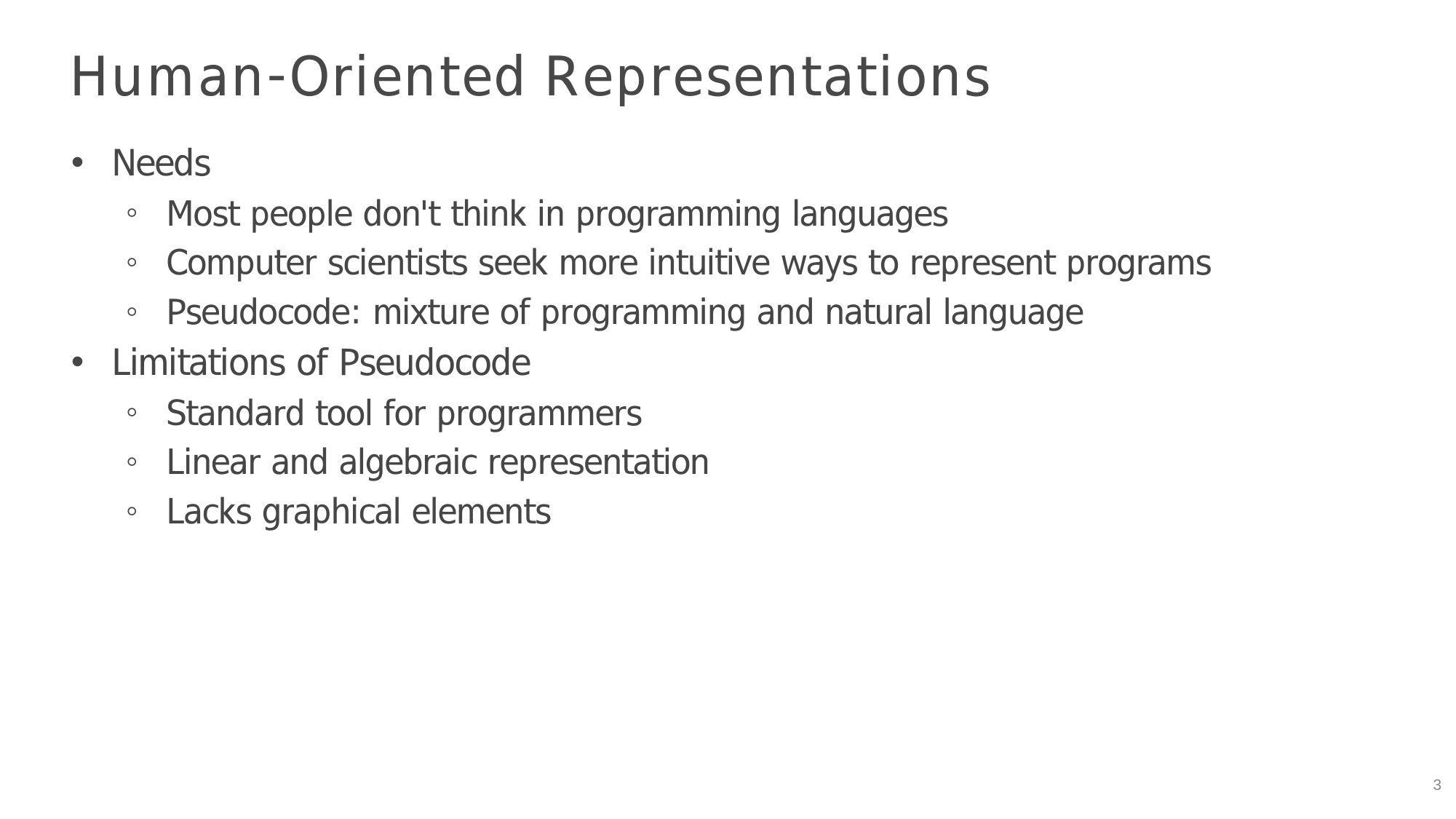

# Human-Oriented Representations
Needs
Most people don't think in programming languages
Computer scientists seek more intuitive ways to represent programs
Pseudocode: mixture of programming and natural language
Limitations of Pseudocode
Standard tool for programmers
Linear and algebraic representation
Lacks graphical elements

3